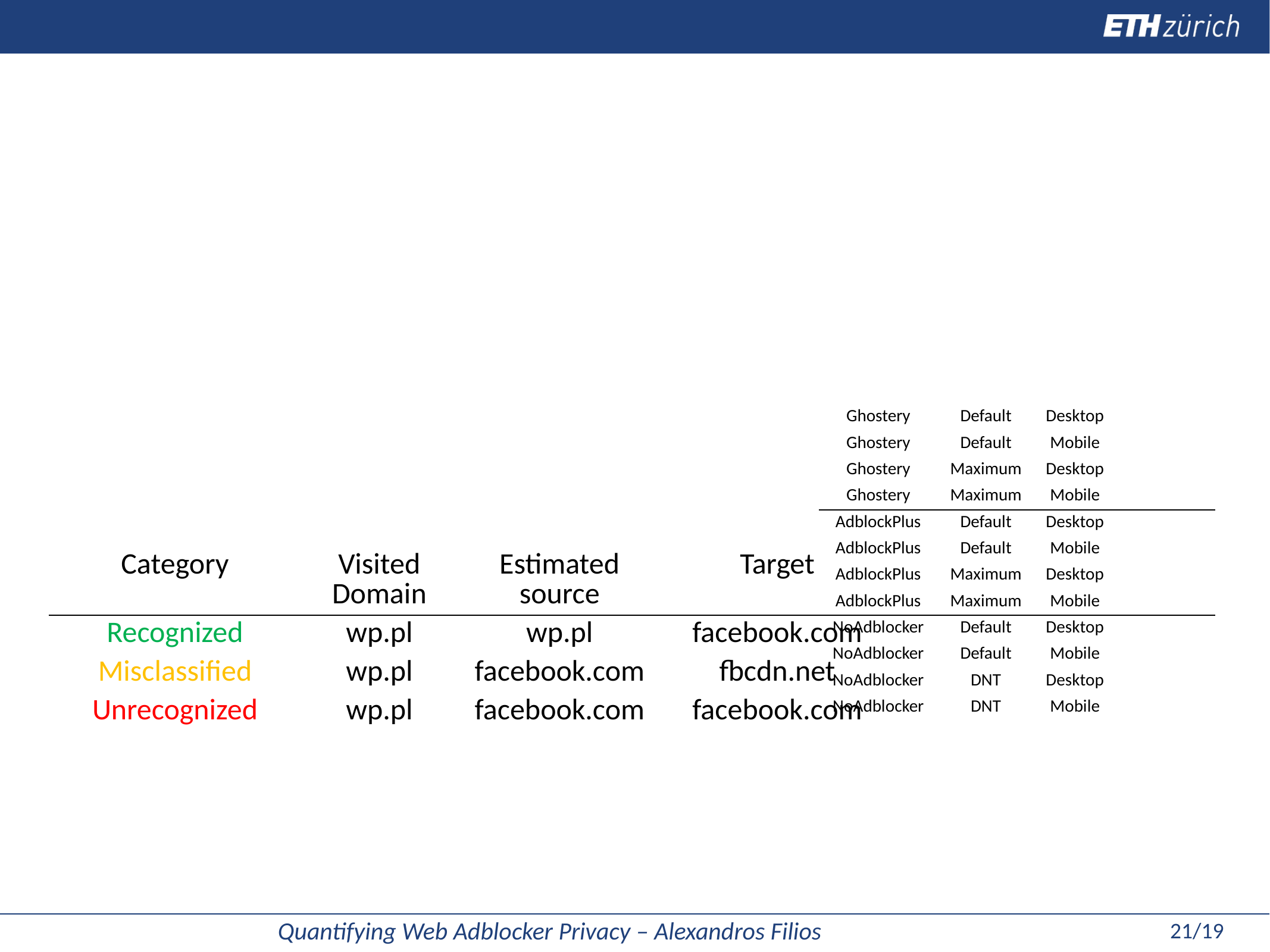

#

| Ghostery | Default | Desktop |  |
| --- | --- | --- | --- |
| Ghostery | Default | Mobile |  |
| Ghostery | Maximum | Desktop |  |
| Ghostery | Maximum | Mobile |  |
| AdblockPlus | Default | Desktop |  |
| AdblockPlus | Default | Mobile |  |
| AdblockPlus | Maximum | Desktop |  |
| AdblockPlus | Maximum | Mobile |  |
| NoAdblocker | Default | Desktop |  |
| NoAdblocker | Default | Mobile |  |
| NoAdblocker | DNT | Desktop |  |
| NoAdblocker | DNT | Mobile |  |
| Category | Visited Domain | Estimated source | Target |
| --- | --- | --- | --- |
| Recognized | wp.pl | wp.pl | facebook.com |
| Misclassified | wp.pl | facebook.com | fbcdn.net |
| Unrecognized | wp.pl | facebook.com | facebook.com |
21